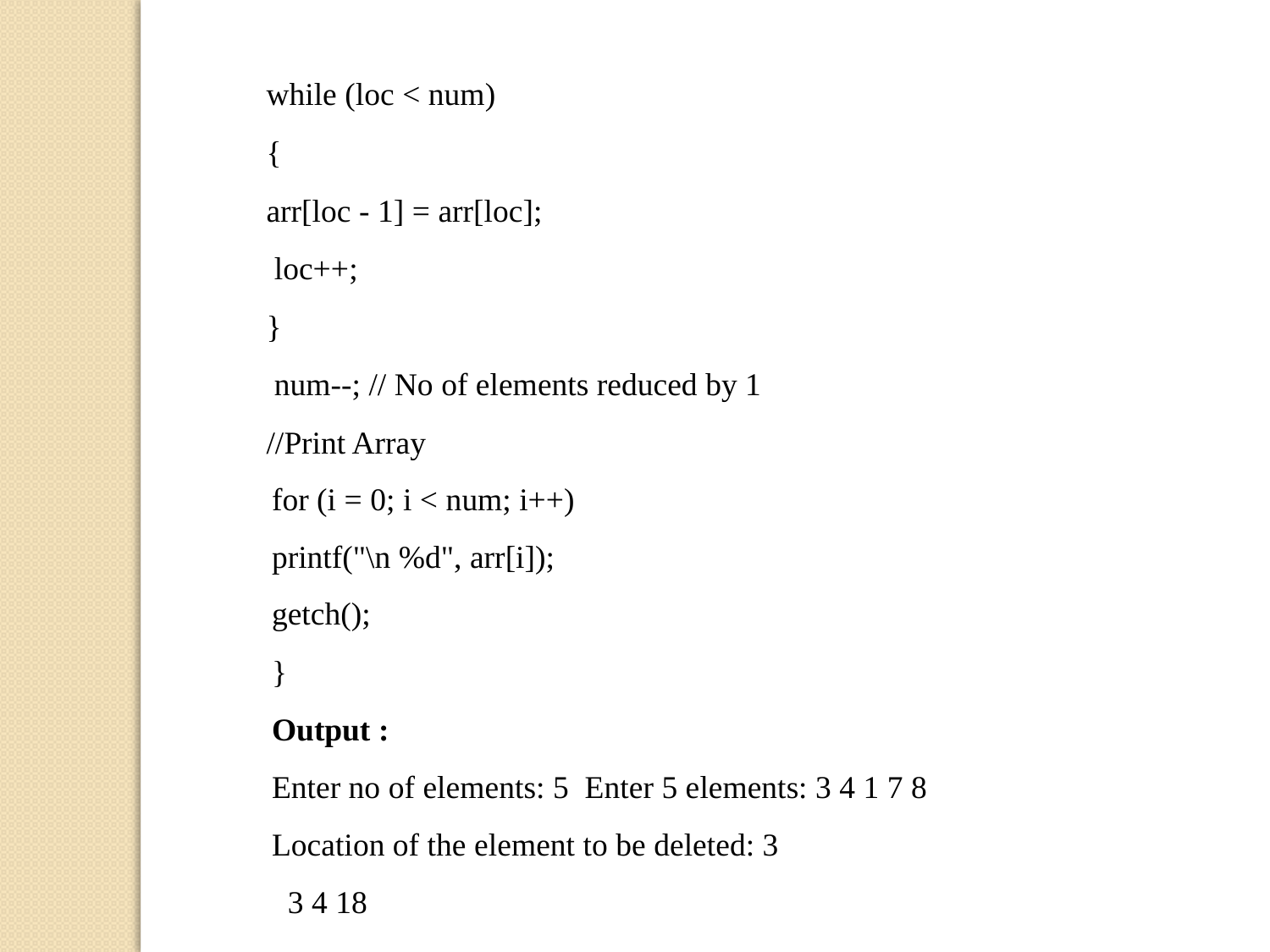

while (loc < num)
{
arr[loc - 1] = arr[loc];
 loc++;
}
 num--; // No of elements reduced by 1
//Print Array
for (i = 0; i < num; i++)
printf("\n %d", arr[i]);
getch();
}
Output :
Enter no of elements: 5  Enter 5 elements: 3 4 1 7 8
Location of the element to be deleted: 3
  3 4 18